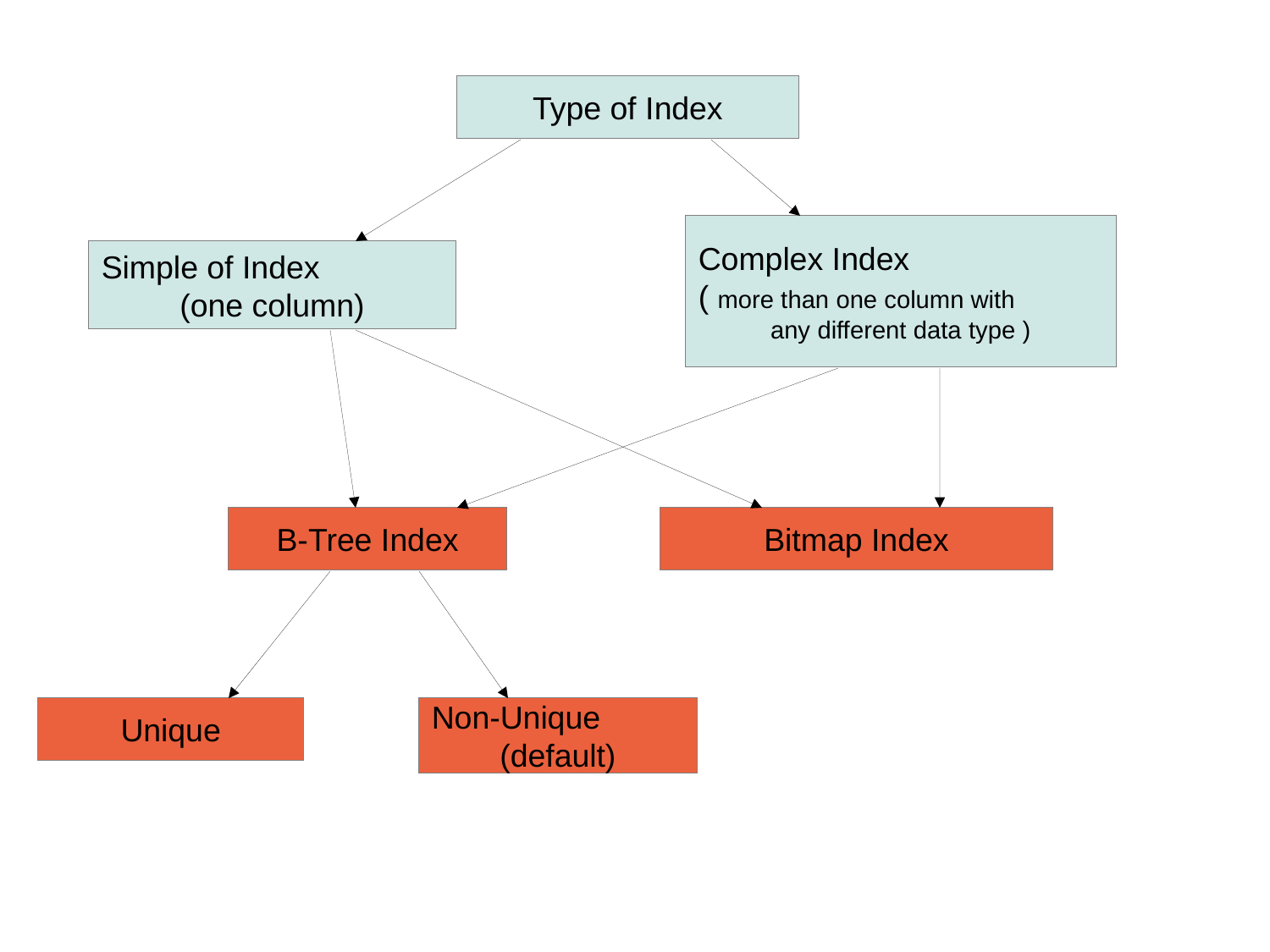

Type of Index

Complex Index
( more than one column with
any different data type )
Simple of Index
(one column)

B-Tree Index
Bitmap Index

Unique
Non-Unique
(default)